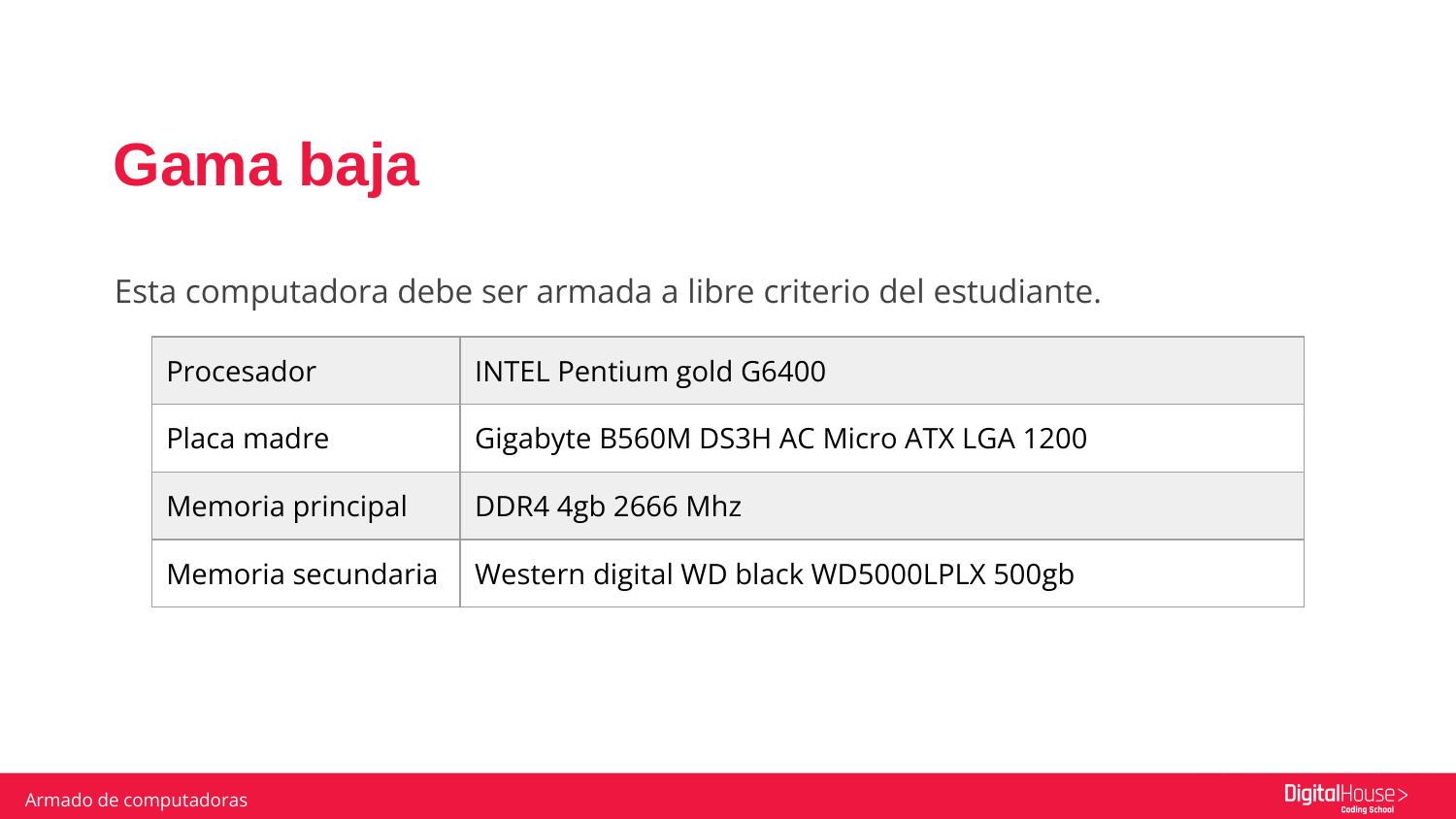

Gama baja
Esta computadora debe ser armada a libre criterio del estudiante.

| Procesador | INTEL Pentium gold G6400 |
| --- | --- |
| Placa madre | Gigabyte B560M DS3H AC Micro ATX LGA 1200 |
| Memoria principal | DDR4 4gb 2666 Mhz |
| Memoria secundaria | Western digital WD black WD5000LPLX 500gb |